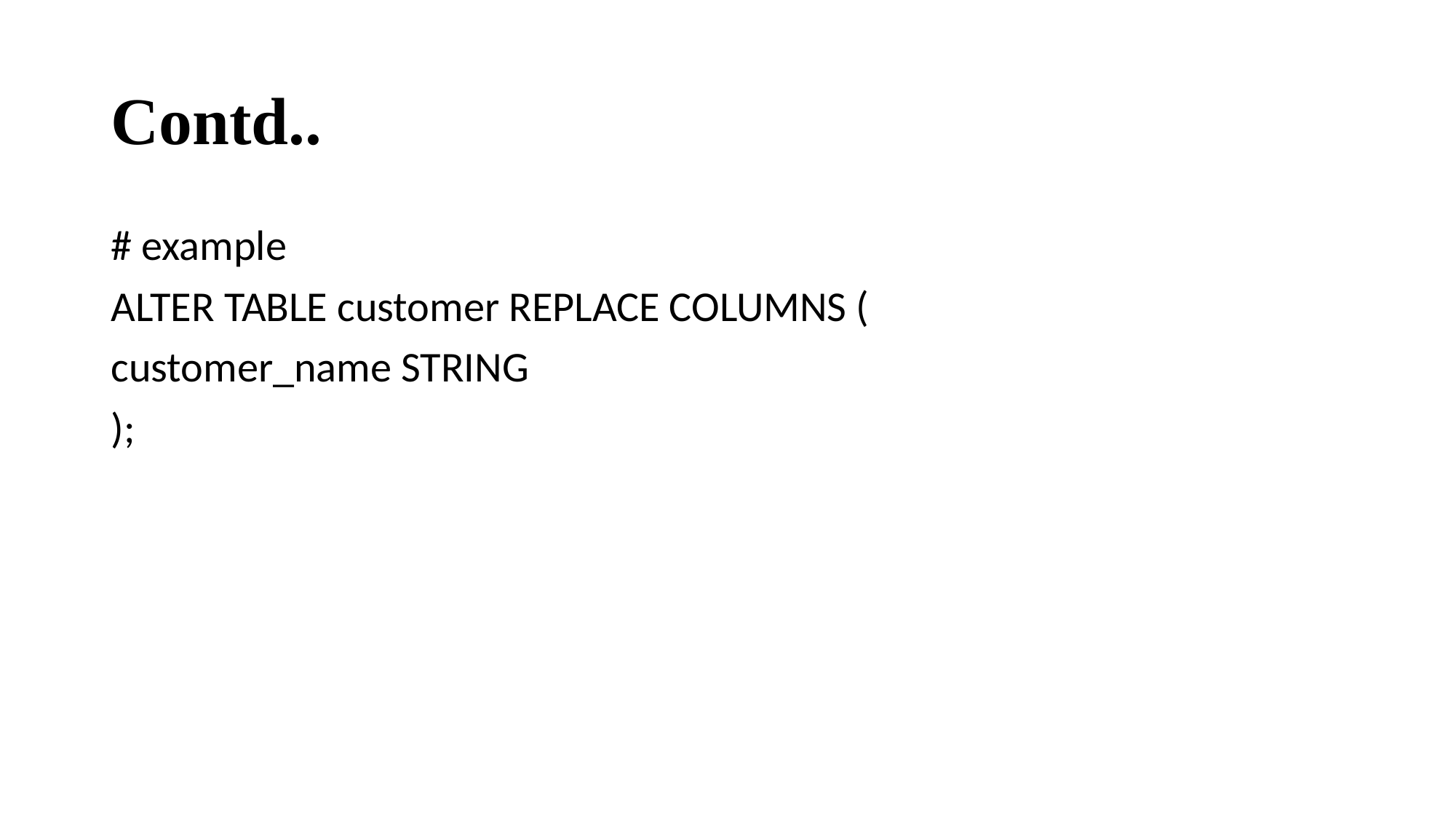

# Contd..
# example
ALTER TABLE customer REPLACE COLUMNS (
customer_name STRING
);